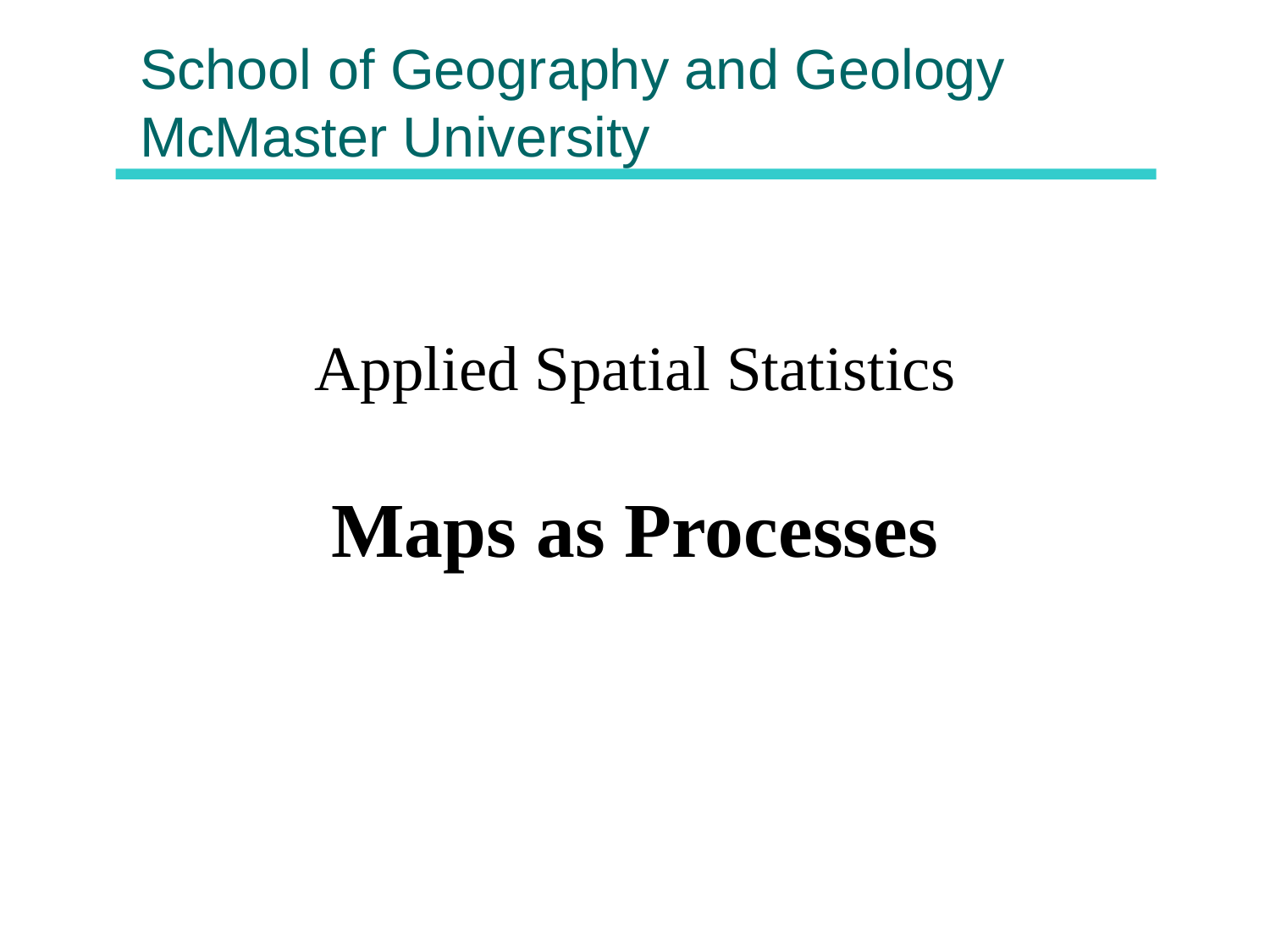

# School of Geography and Geology McMaster University
Applied Spatial Statistics

Maps as Processes